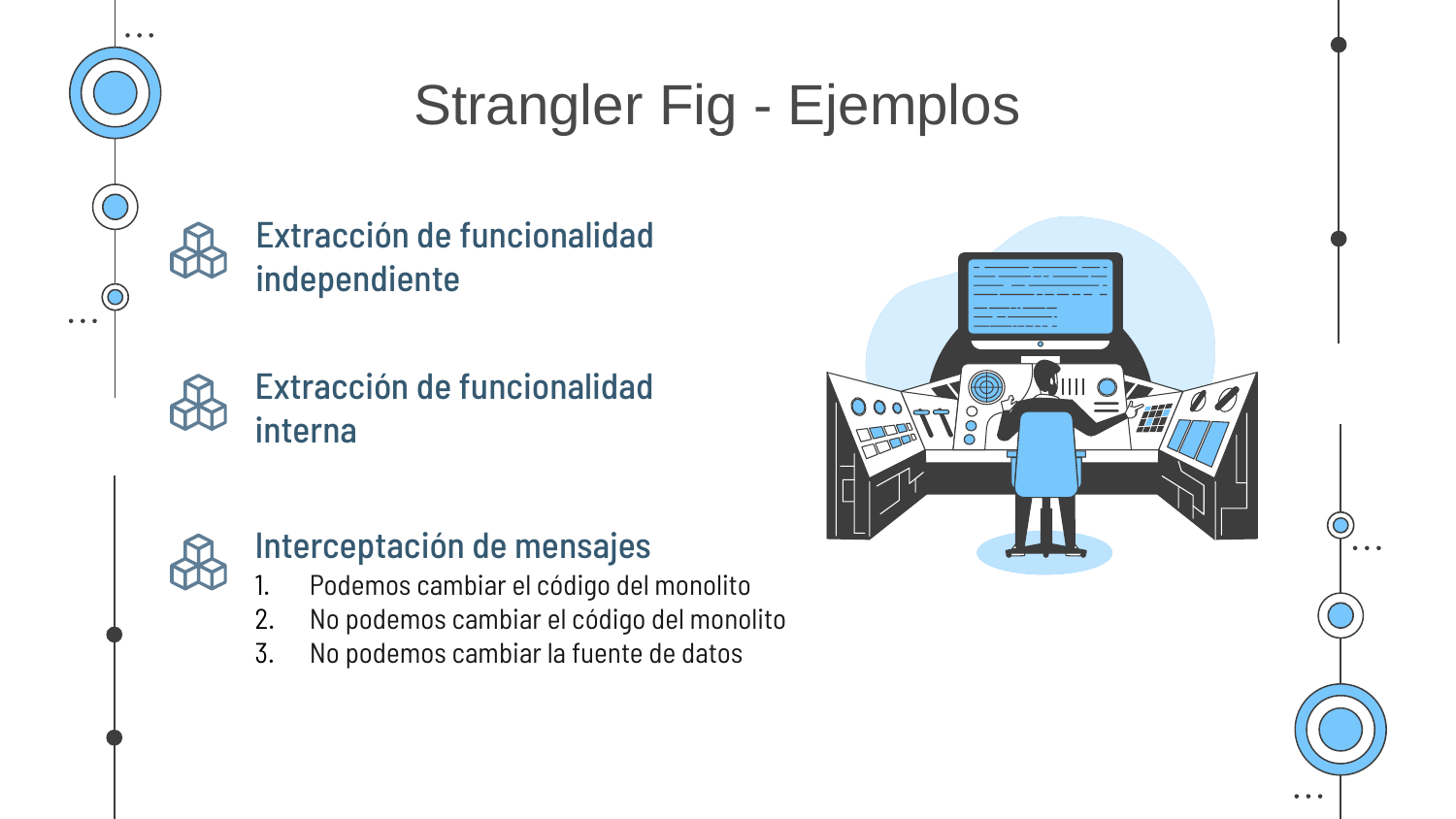

Strangler Fig - Ejemplos
Extracción de funcionalidad independiente

Extracción de funcionalidad interna

Interceptación de mensajes

Podemos cambiar el código del monolito
No podemos cambiar el código del monolito
No podemos cambiar la fuente de datos